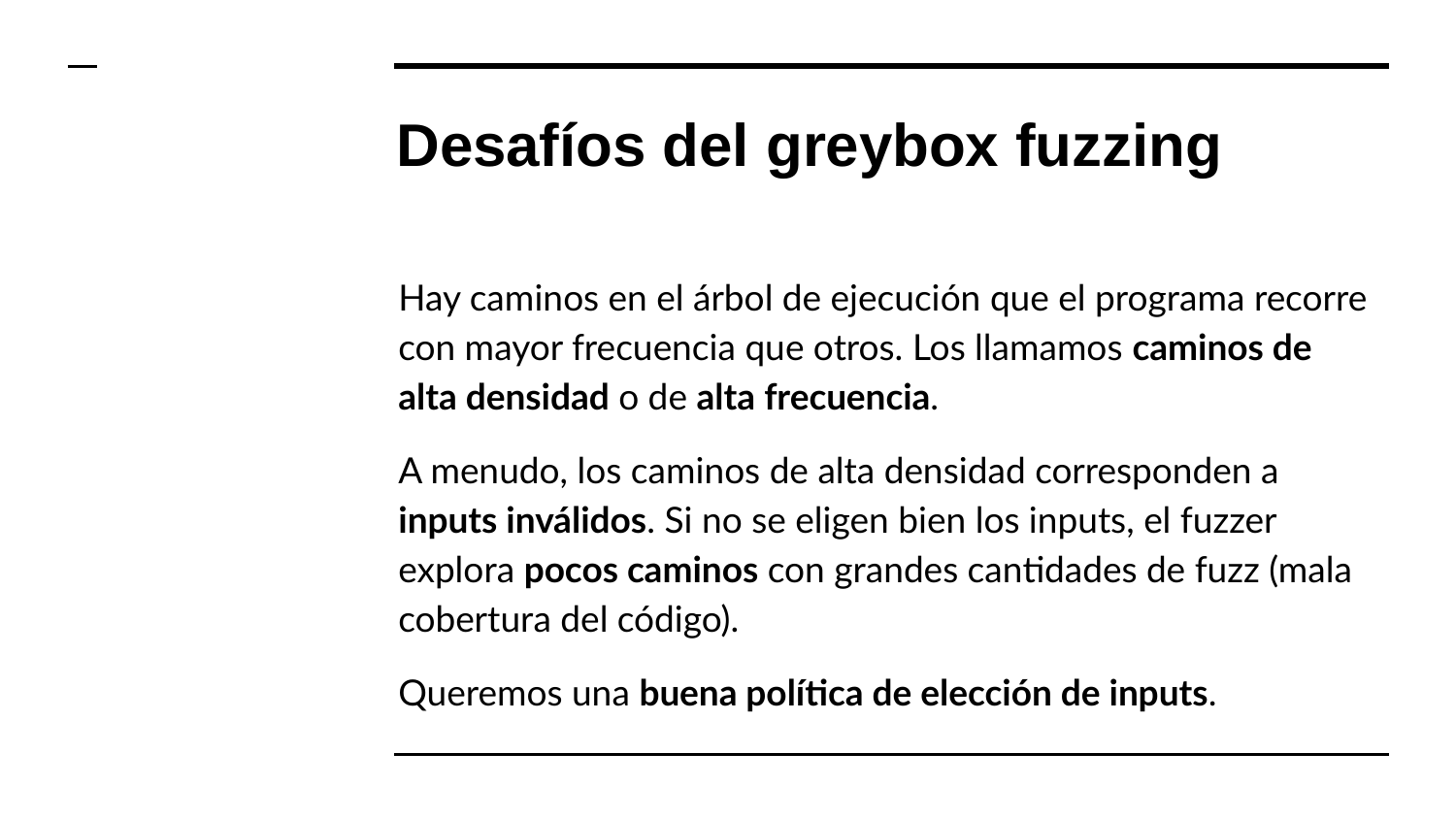

# Desafíos del greybox fuzzing
Hay caminos en el árbol de ejecución que el programa recorre con mayor frecuencia que otros. Los llamamos caminos de alta densidad o de alta frecuencia.
A menudo, los caminos de alta densidad corresponden a inputs inválidos. Si no se eligen bien los inputs, el fuzzer explora pocos caminos con grandes cantidades de fuzz (mala cobertura del código).
Queremos una buena política de elección de inputs.